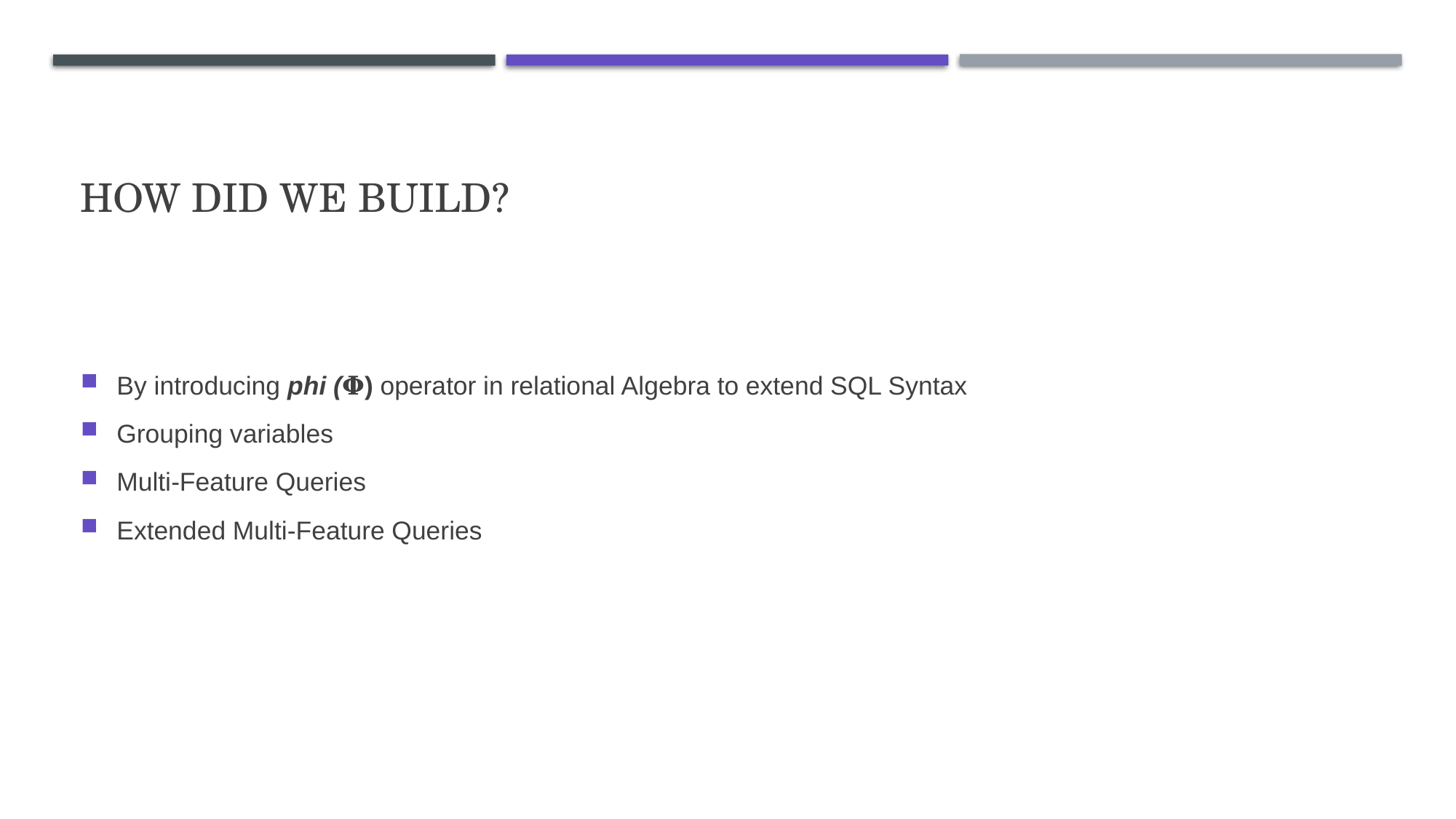

# HOW DID WE BUILD?
By introducing phi (𝚽) operator in relational Algebra to extend SQL Syntax
Grouping variables
Multi-Feature Queries
Extended Multi-Feature Queries